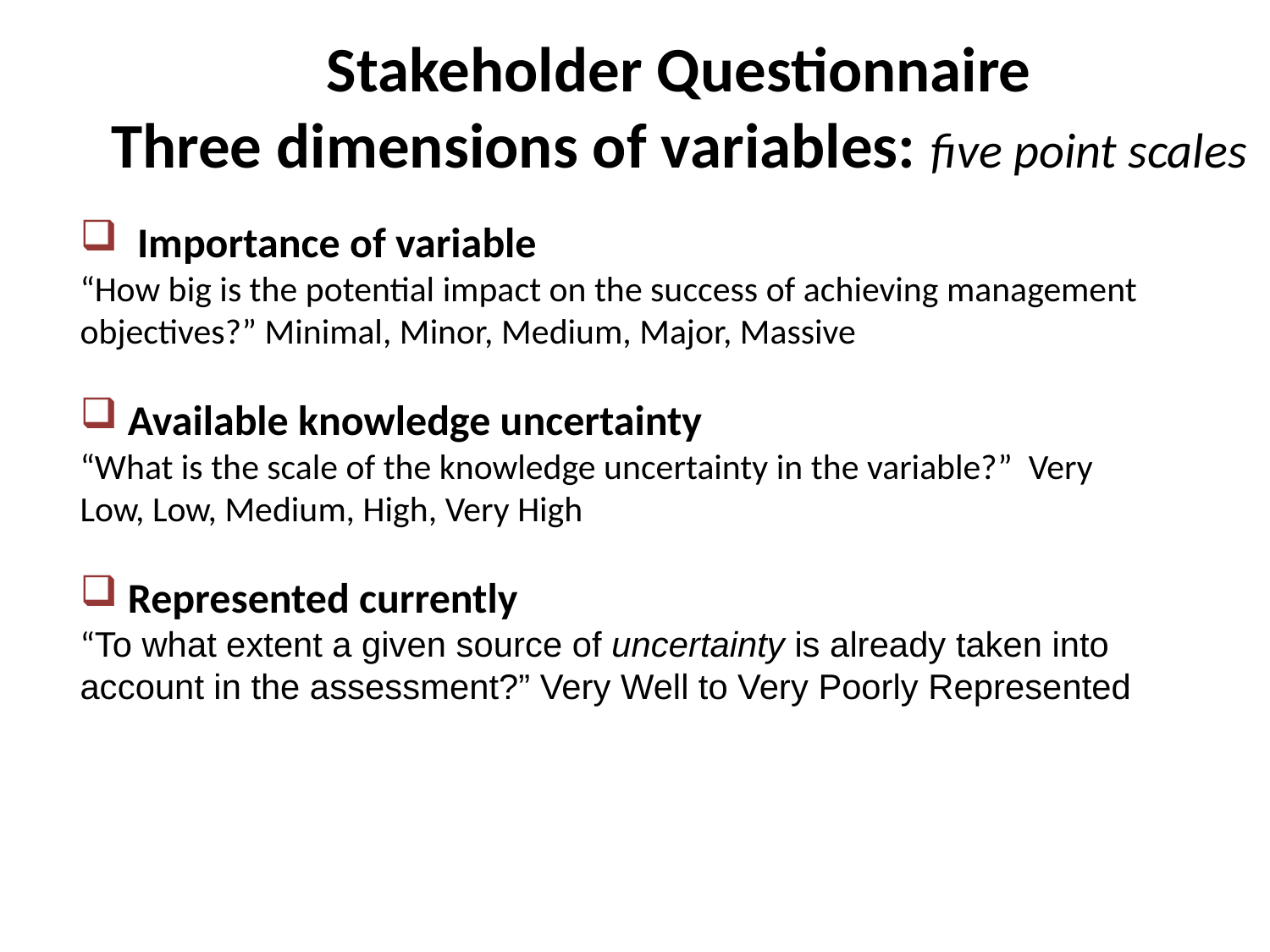

# Stakeholder Questionnaire Three dimensions of variables: five point scales
 Importance of variable
“How big is the potential impact on the success of achieving management objectives?” Minimal, Minor, Medium, Major, Massive

Available knowledge uncertainty
“What is the scale of the knowledge uncertainty in the variable?”  Very Low, Low, Medium, High, Very High

Represented currently
“To what extent a given source of uncertainty is already taken into account in the assessment?” Very Well to Very Poorly Represented